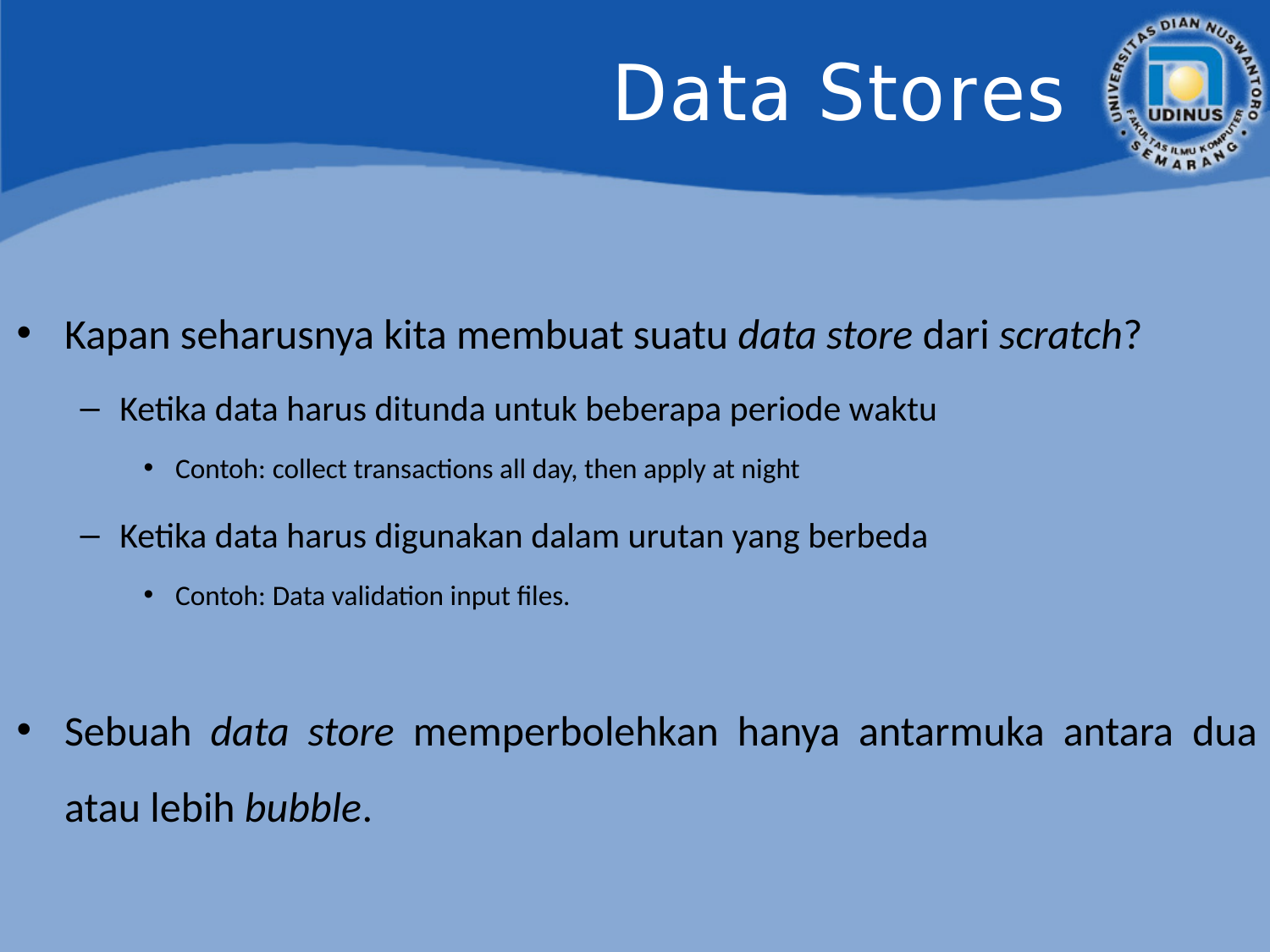

# Data Stores
Kapan seharusnya kita membuat suatu data store dari scratch?
Ketika data harus ditunda untuk beberapa periode waktu
Contoh: collect transactions all day, then apply at night
Ketika data harus digunakan dalam urutan yang berbeda
Contoh: Data validation input files.

Sebuah data store memperbolehkan hanya antarmuka antara dua atau lebih bubble.